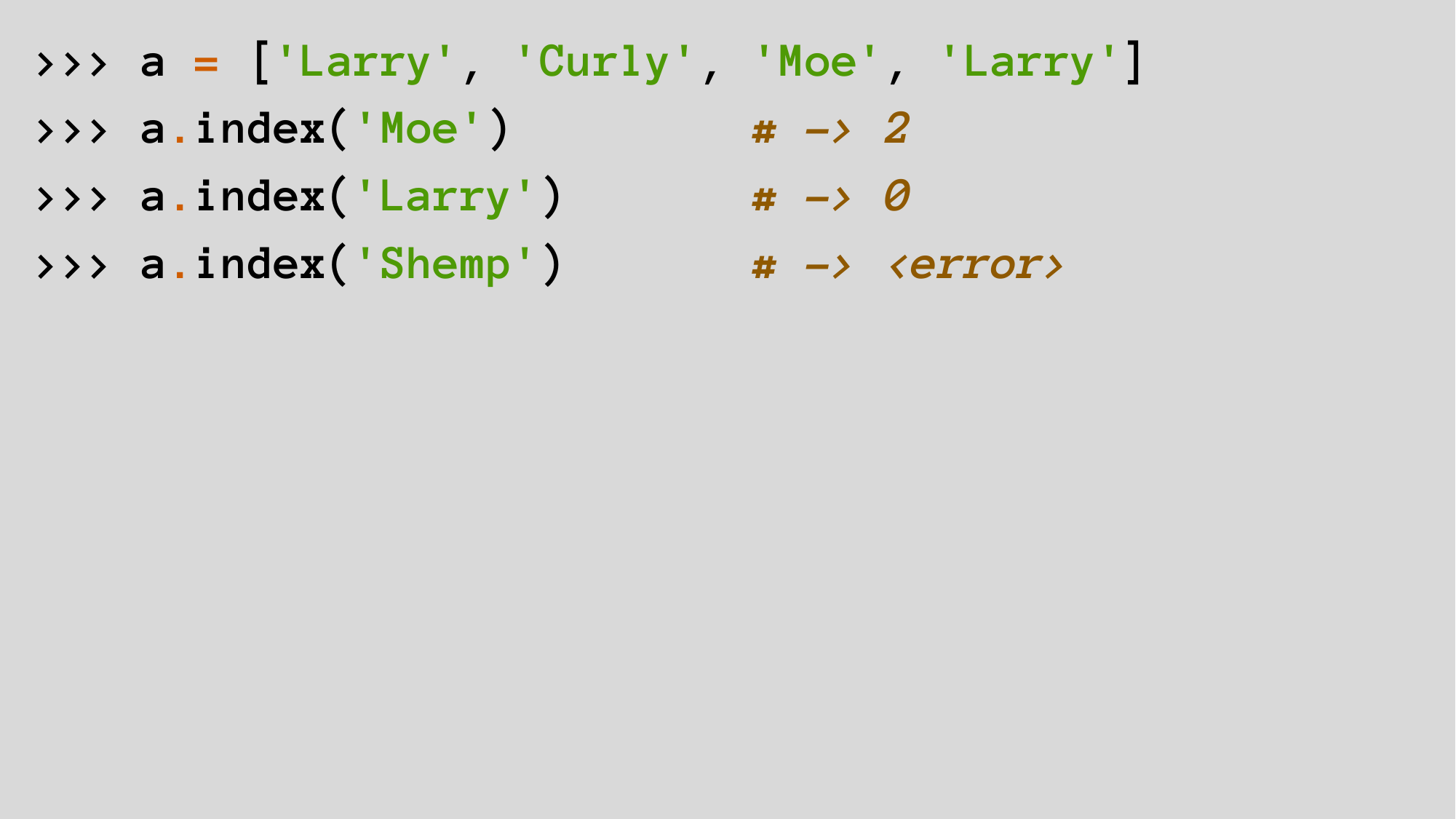

>>> a = ['Larry', 'Curly', 'Moe', 'Larry']
>>> a.index('Moe')         # -> 2
>>> a.index('Larry')       # -> 0
>>> a.index('Shemp')       # -> <error>